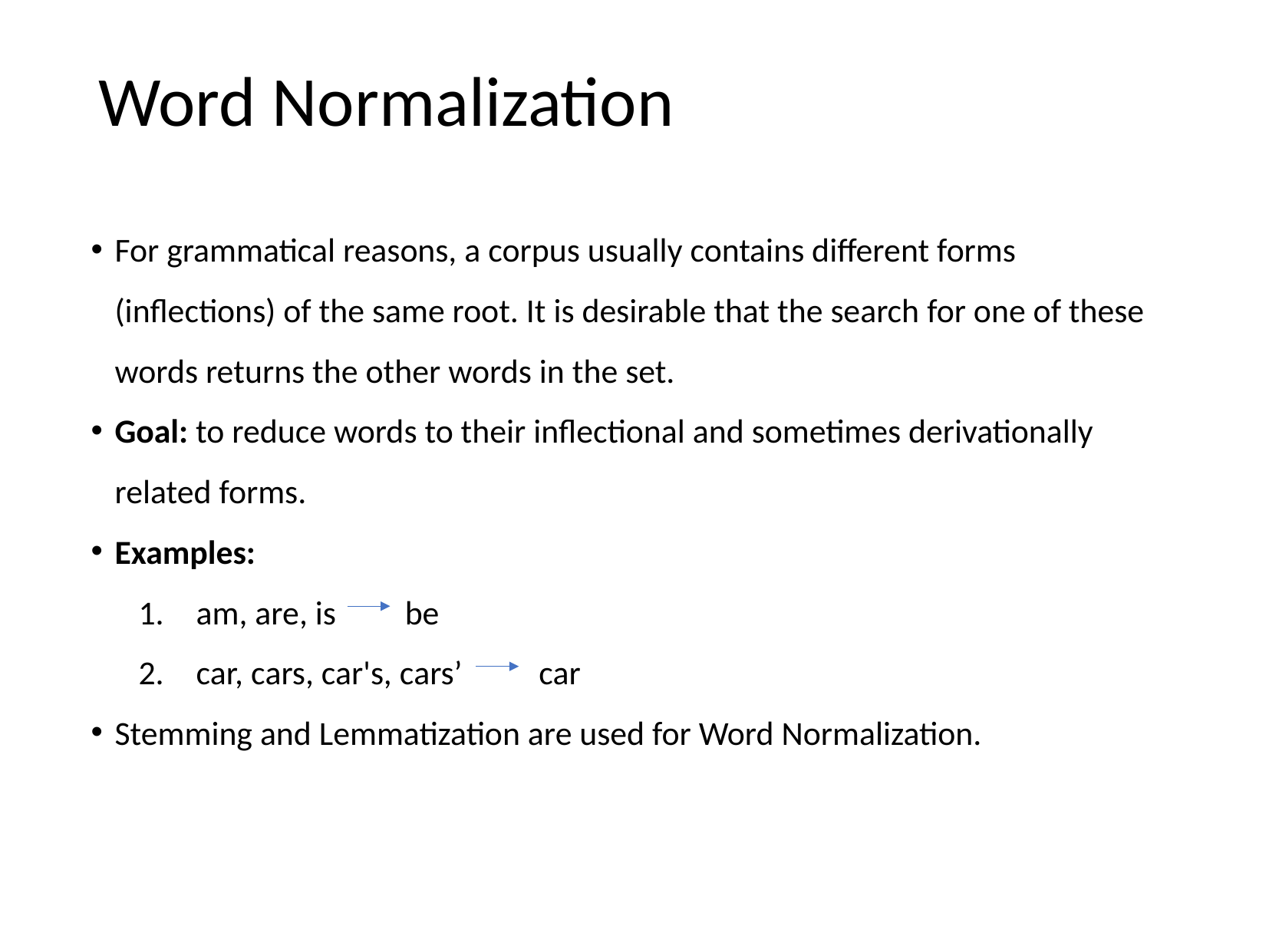

# Word Normalization
For grammatical reasons, a corpus usually contains different forms (inflections) of the same root. It is desirable that the search for one of these words returns the other words in the set.
Goal: to reduce words to their inflectional and sometimes derivationally related forms.
Examples:
am, are, is         be
car, cars, car's, cars’          car
Stemming and Lemmatization are used for Word Normalization.